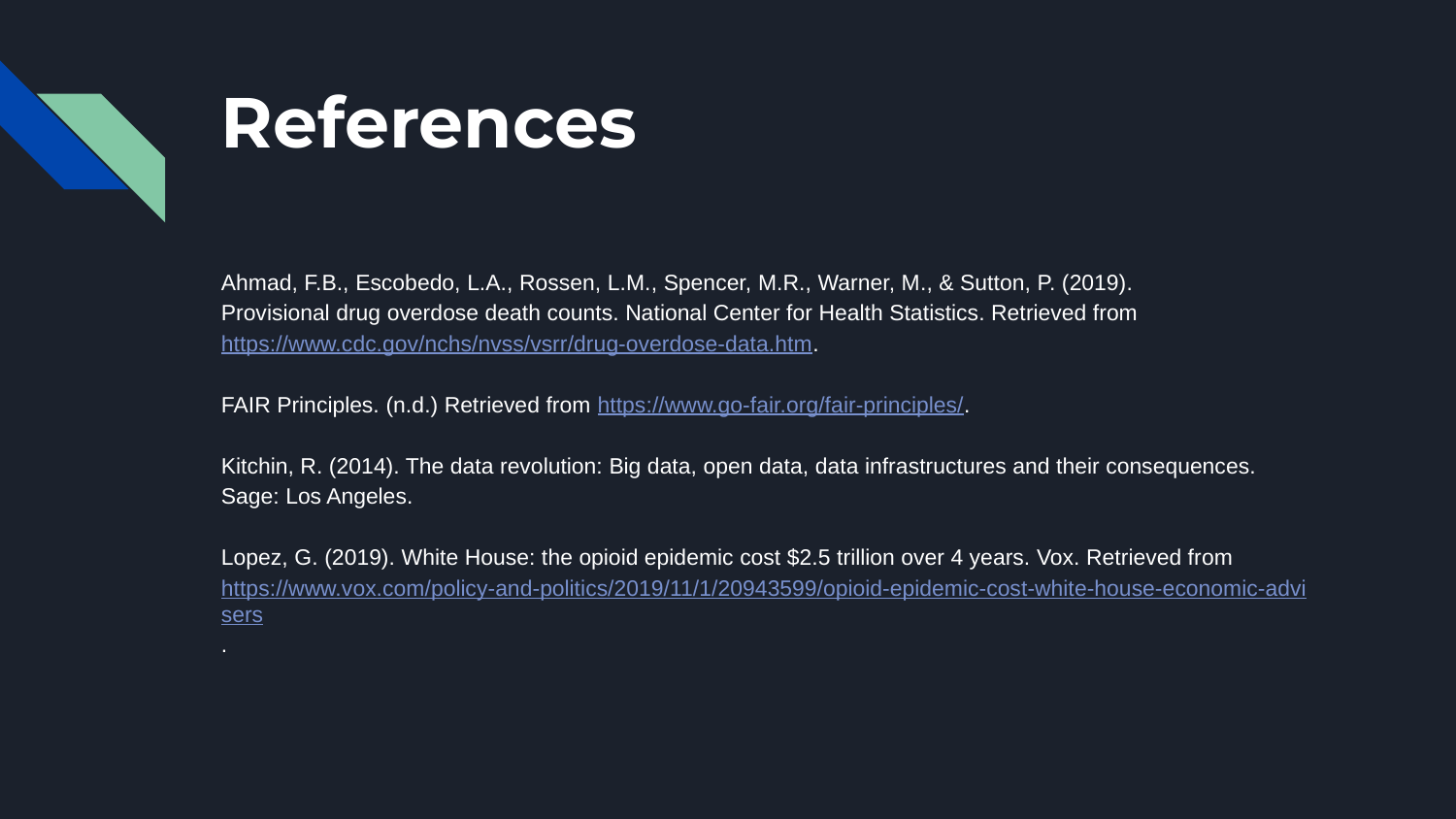

# References
Ahmad, F.B., Escobedo, L.A., Rossen, L.M., Spencer, M.R., Warner, M., & Sutton, P. (2019).
Provisional drug overdose death counts. National Center for Health Statistics. Retrieved from https://www.cdc.gov/nchs/nvss/vsrr/drug-overdose-data.htm.

FAIR Principles. (n.d.) Retrieved from https://www.go-fair.org/fair-principles/.

Kitchin, R. (2014). The data revolution: Big data, open data, data infrastructures and their consequences. Sage: Los Angeles.

Lopez, G. (2019). White House: the opioid epidemic cost $2.5 trillion over 4 years. Vox. Retrieved from https://www.vox.com/policy-and-politics/2019/11/1/20943599/opioid-epidemic-cost-white-house-economic-advisers.